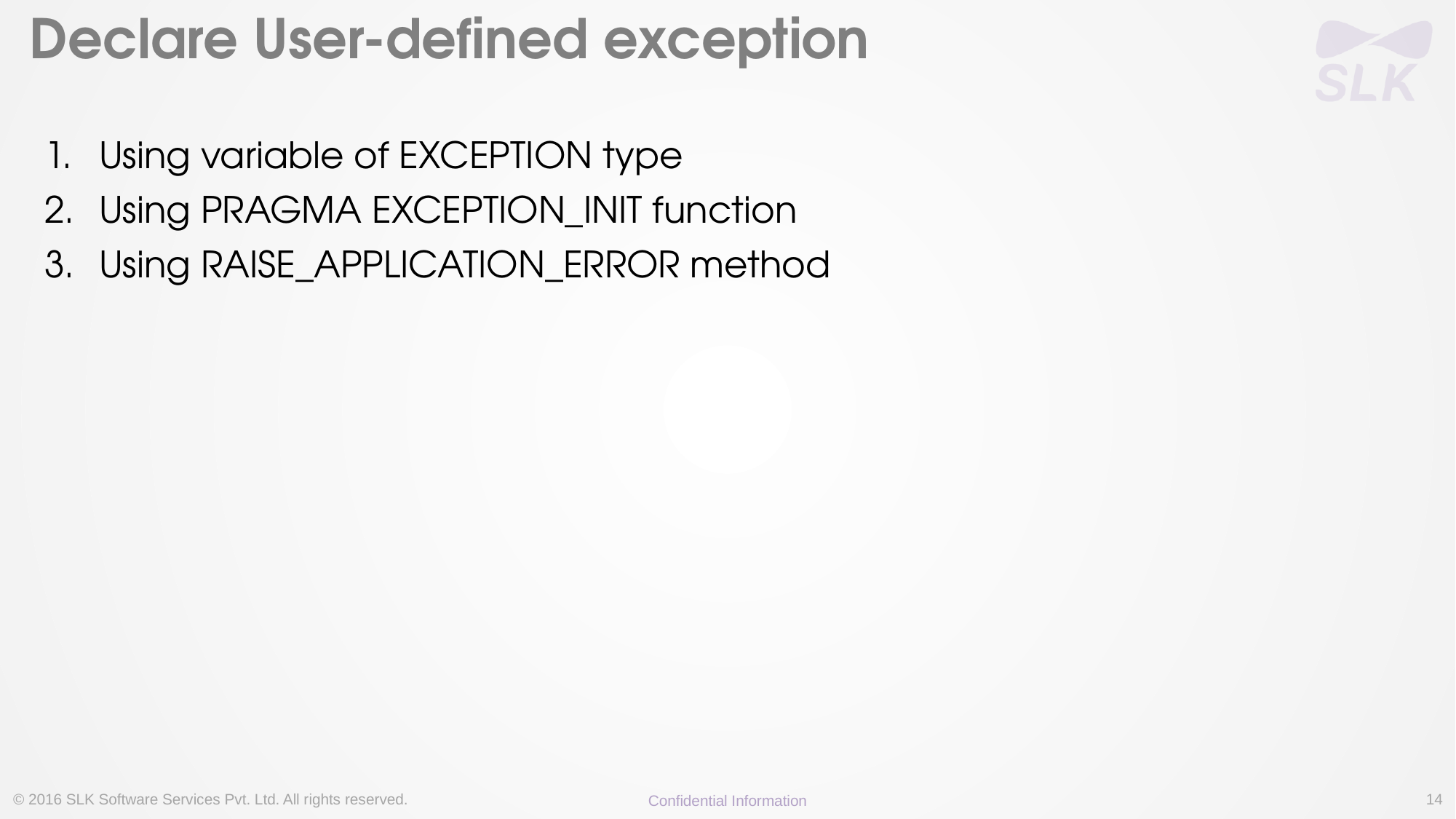

# Declare User-defined exception
Using variable of EXCEPTION type
Using PRAGMA EXCEPTION_INIT function
Using RAISE_APPLICATION_ERROR method